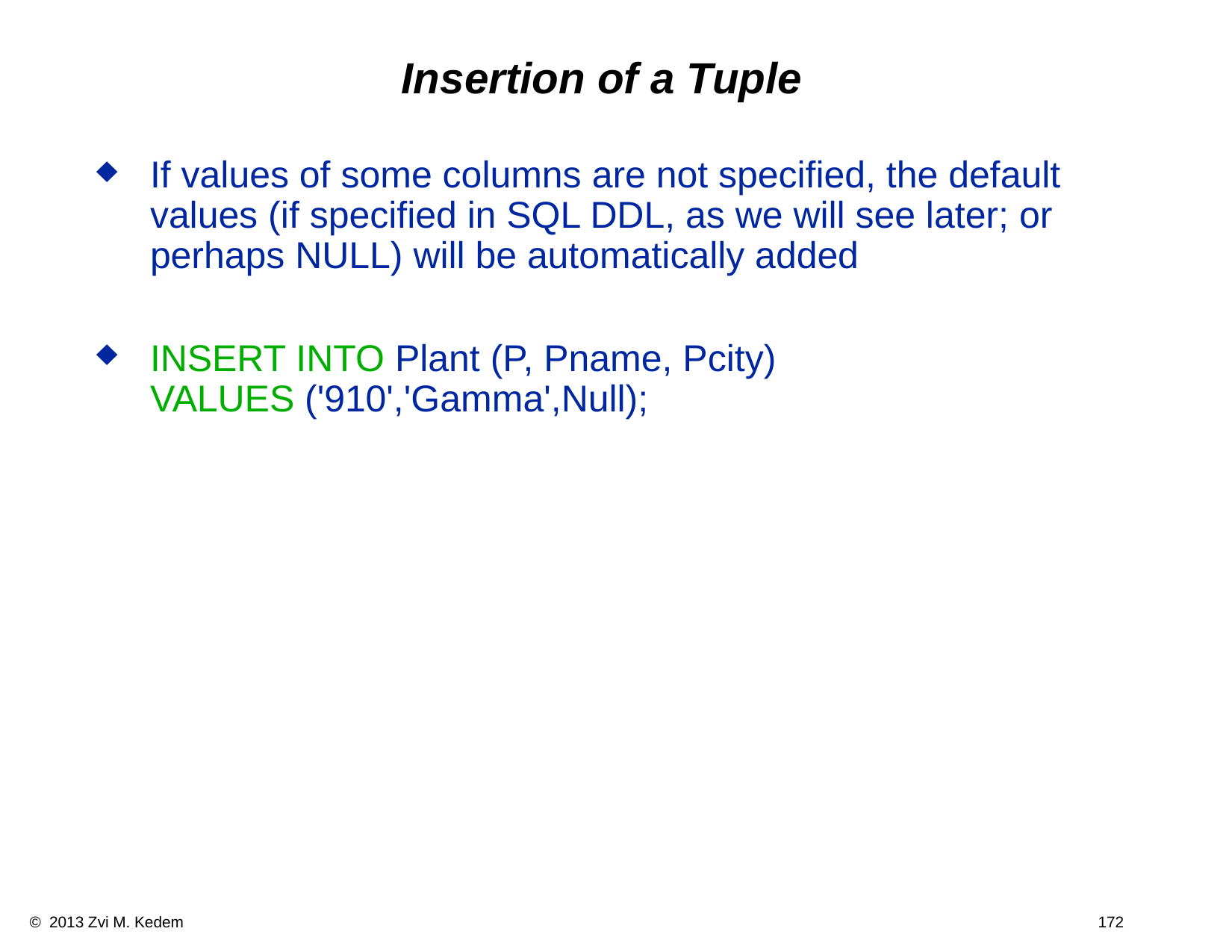

# Insertion of a Tuple
If values of some columns are not specified, the default values (if specified in SQL DDL, as we will see later; or perhaps NULL) will be automatically added

INSERT INTO Plant (P, Pname, Pcity)
VALUES ('910','Gamma',Null);